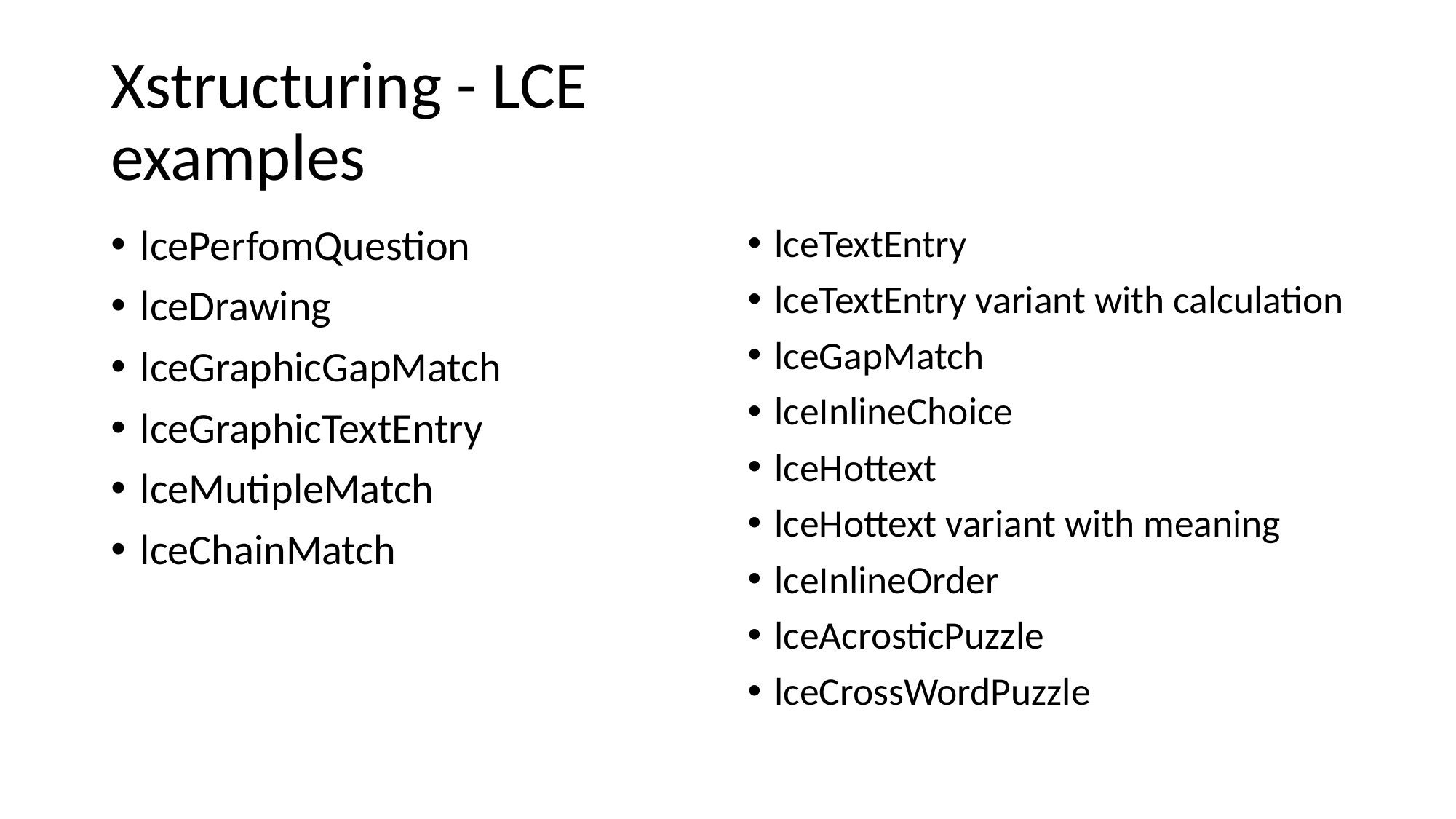

# Xstructuring - LCE examples
lcePerfomQuestion
lceDrawing
lceGraphicGapMatch
lceGraphicTextEntry
lceMutipleMatch
lceChainMatch
lceTextEntry
lceTextEntry variant with calculation
lceGapMatch
lceInlineChoice
lceHottext
lceHottext variant with meaning
lceInlineOrder
lceAcrosticPuzzle
lceCrossWordPuzzle